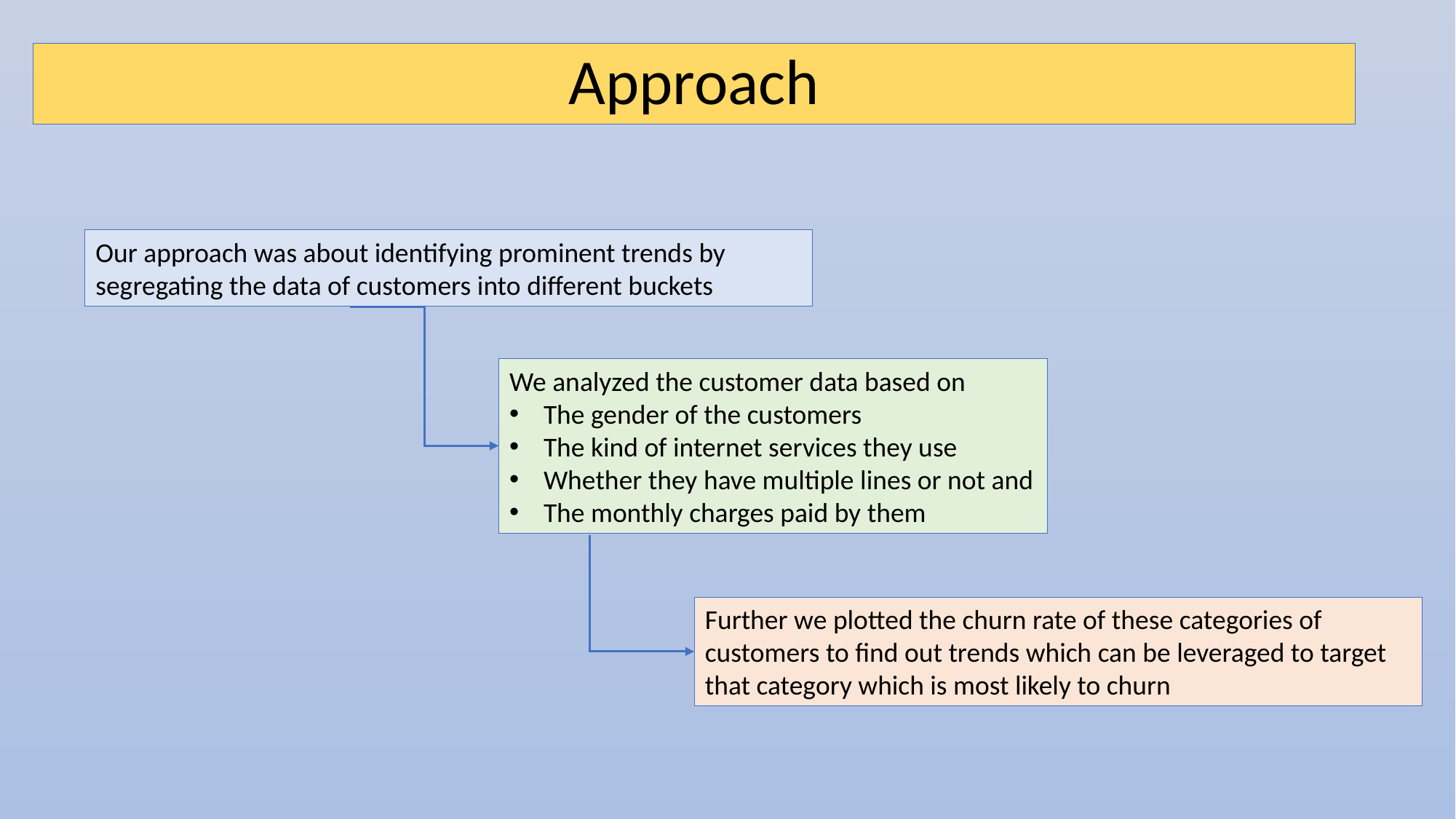

# Approach
Our approach was about identifying prominent trends by segregating the data of customers into different buckets
We analyzed the customer data based on
The gender of the customers
The kind of internet services they use
Whether they have multiple lines or not and
The monthly charges paid by them
Further we plotted the churn rate of these categories of customers to find out trends which can be leveraged to target that category which is most likely to churn